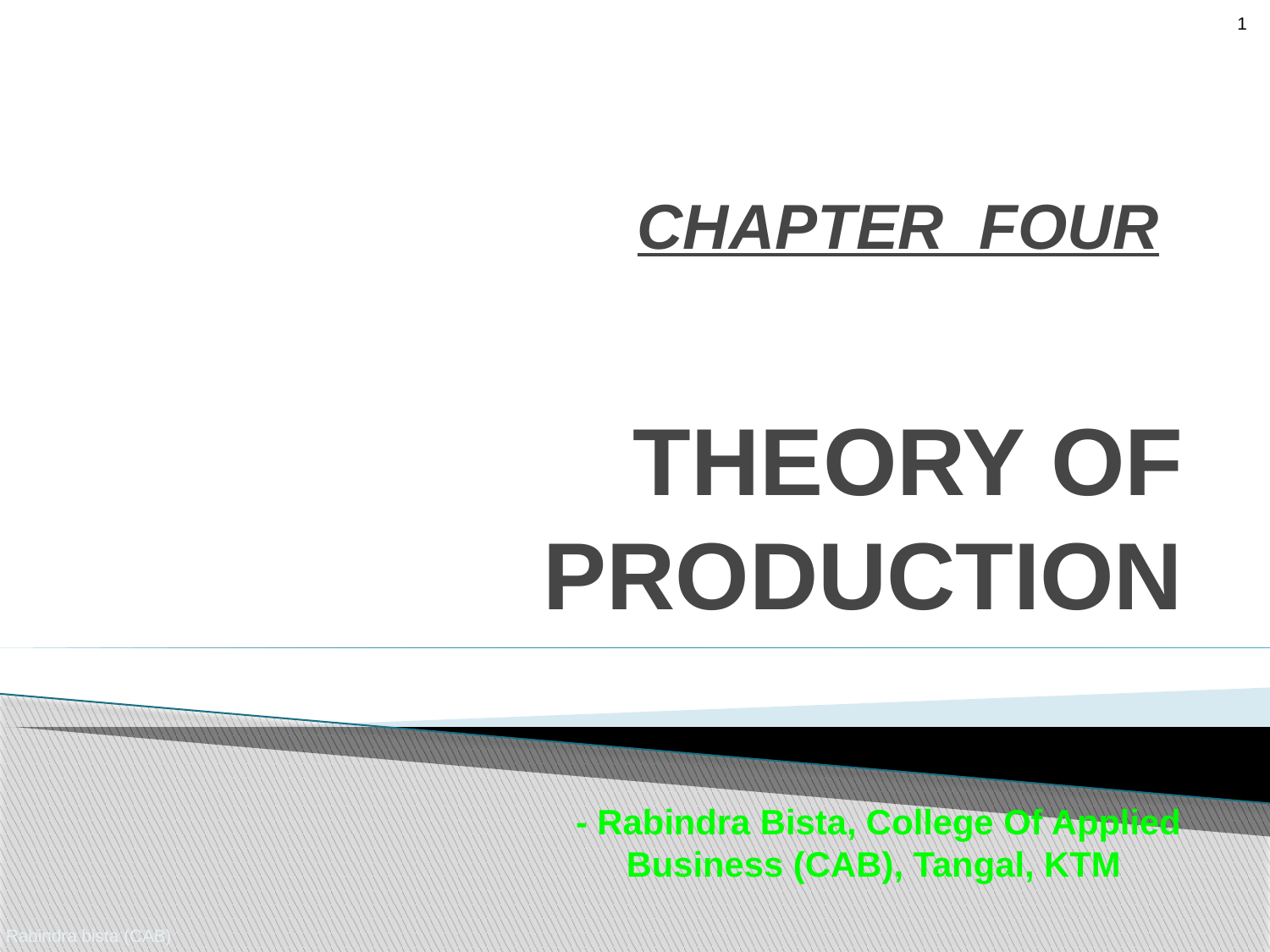

1
CHAPTER  FOUR
# THEORY OF PRODUCTION
- Rabindra Bista, College Of Applied Business (CAB), Tangal, KTM
Rabindra bista (CAB)